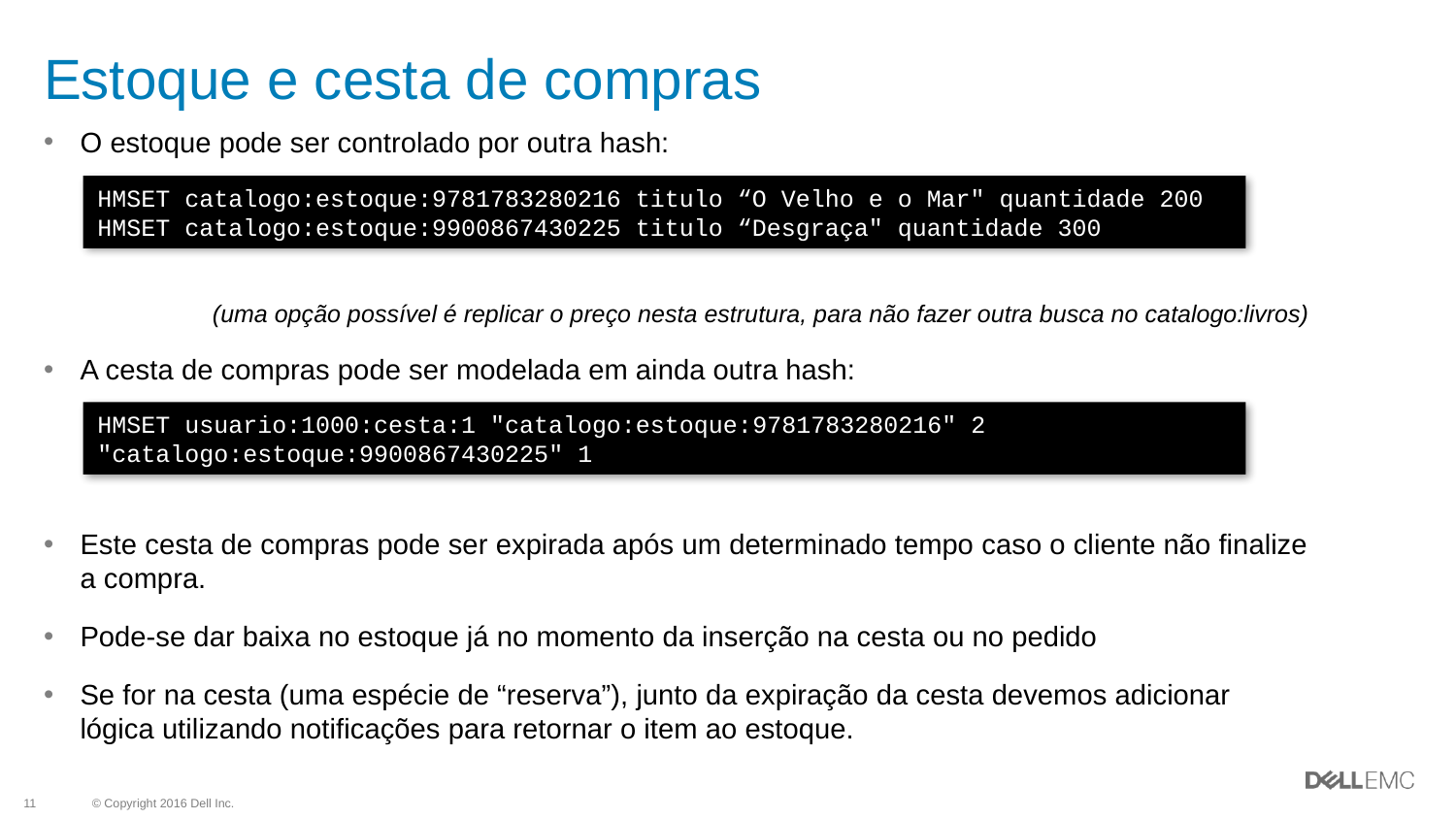

# Estoque e cesta de compras
O estoque pode ser controlado por outra hash:

(uma opção possível é replicar o preço nesta estrutura, para não fazer outra busca no catalogo:livros)
A cesta de compras pode ser modelada em ainda outra hash:

Este cesta de compras pode ser expirada após um determinado tempo caso o cliente não finalize a compra.
Pode-se dar baixa no estoque já no momento da inserção na cesta ou no pedido
Se for na cesta (uma espécie de “reserva”), junto da expiração da cesta devemos adicionar lógica utilizando notificações para retornar o item ao estoque.

HMSET catalogo:estoque:9781783280216 titulo “O Velho e o Mar" quantidade 200
HMSET catalogo:estoque:9900867430225 titulo “Desgraça" quantidade 300
HMSET usuario:1000:cesta:1 "catalogo:estoque:9781783280216" 2 "catalogo:estoque:9900867430225" 1